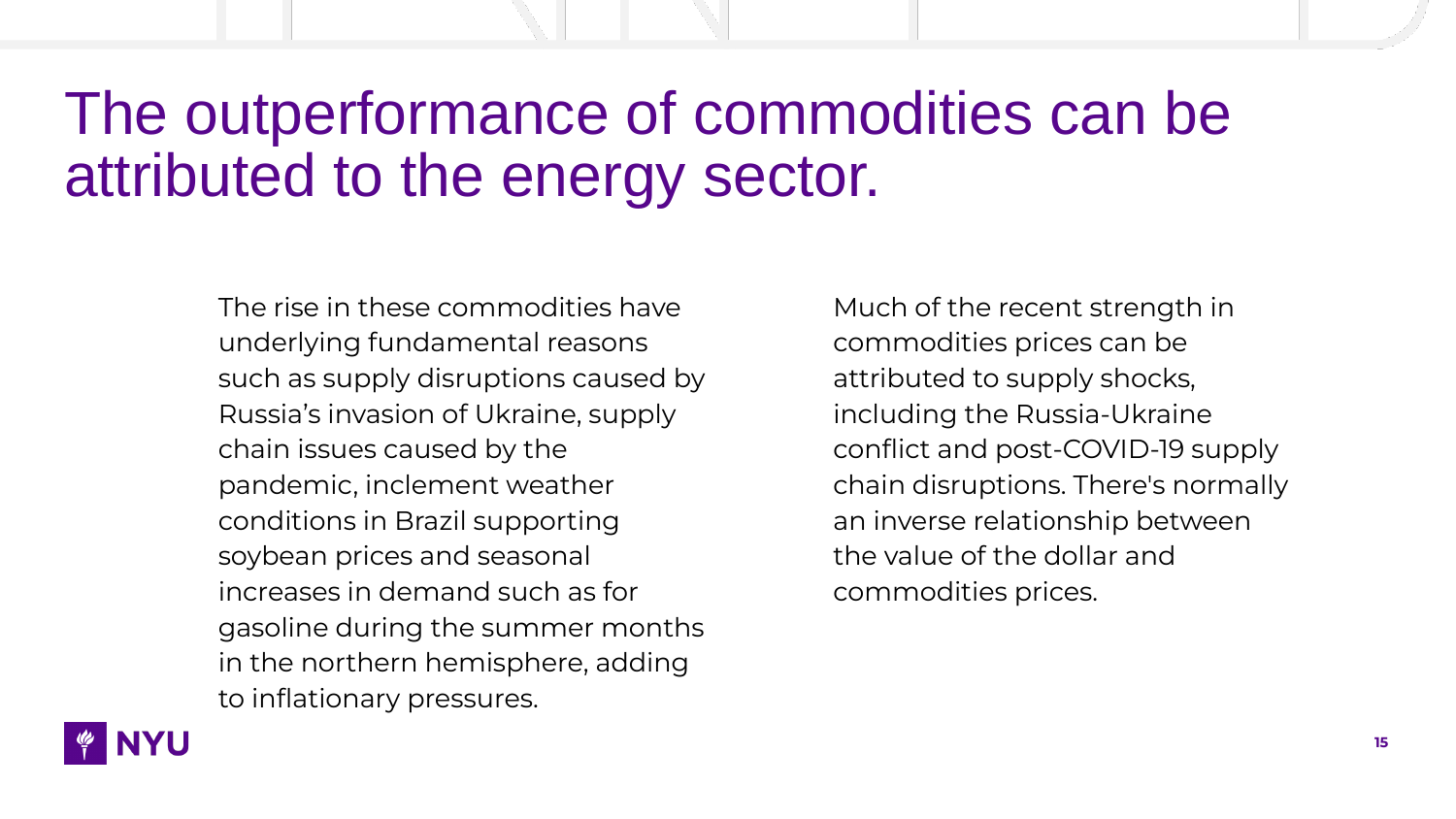

# The outperformance of commodities can be attributed to the energy sector.

The rise in these commodities have underlying fundamental reasons such as supply disruptions caused by Russia’s invasion of Ukraine, supply chain issues caused by the pandemic, inclement weather conditions in Brazil supporting soybean prices and seasonal increases in demand such as for gasoline during the summer months in the northern hemisphere, adding to inflationary pressures.

Much of the recent strength in commodities prices can be attributed to supply shocks, including the Russia-Ukraine conflict and post-COVID-19 supply chain disruptions. There's normally an inverse relationship between the value of the dollar and commodities prices.